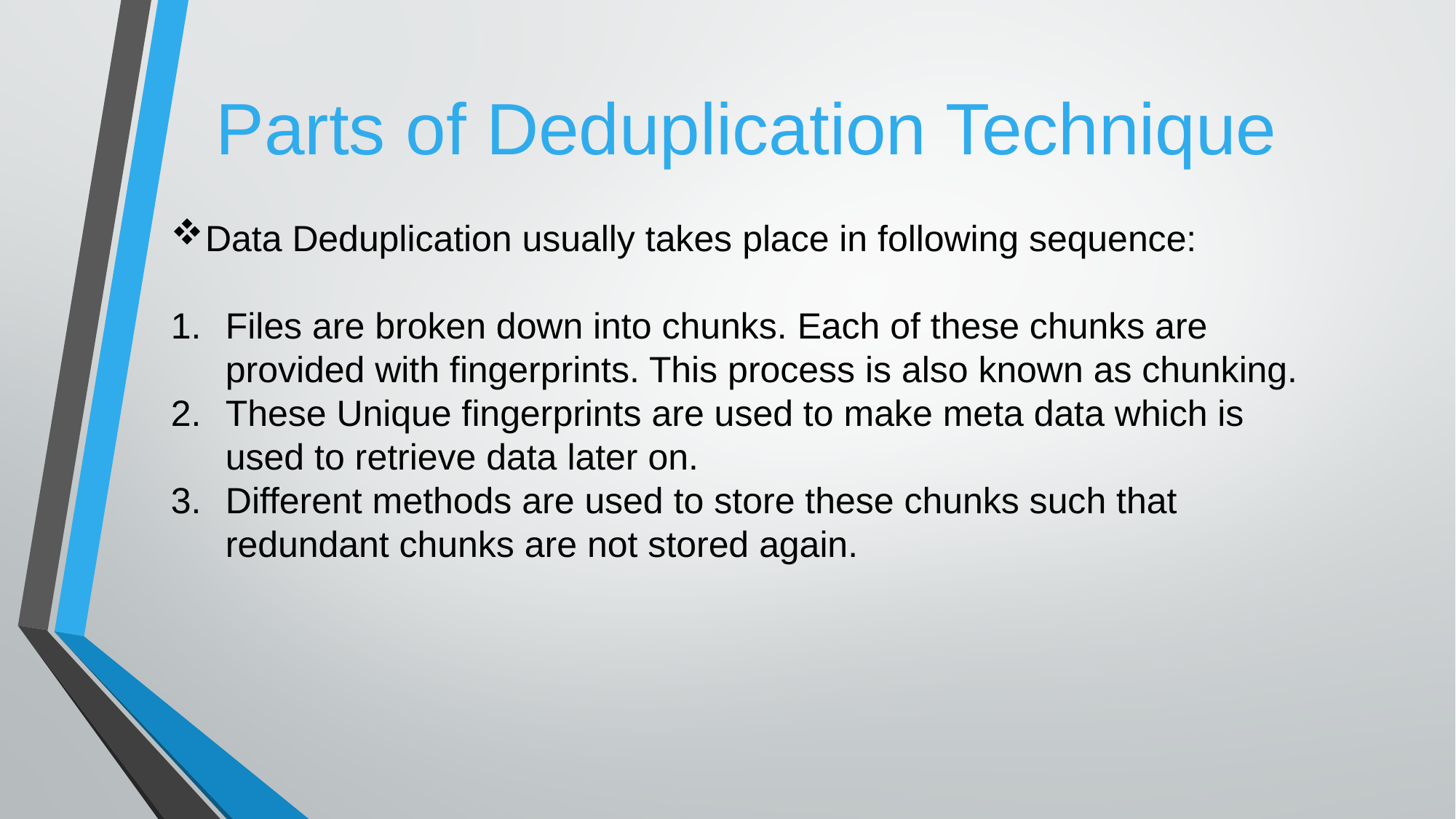

# Parts of Deduplication Technique
Data Deduplication usually takes place in following sequence:

Files are broken down into chunks. Each of these chunks are provided with fingerprints. This process is also known as chunking.
These Unique fingerprints are used to make meta data which is used to retrieve data later on.
Different methods are used to store these chunks such that redundant chunks are not stored again.